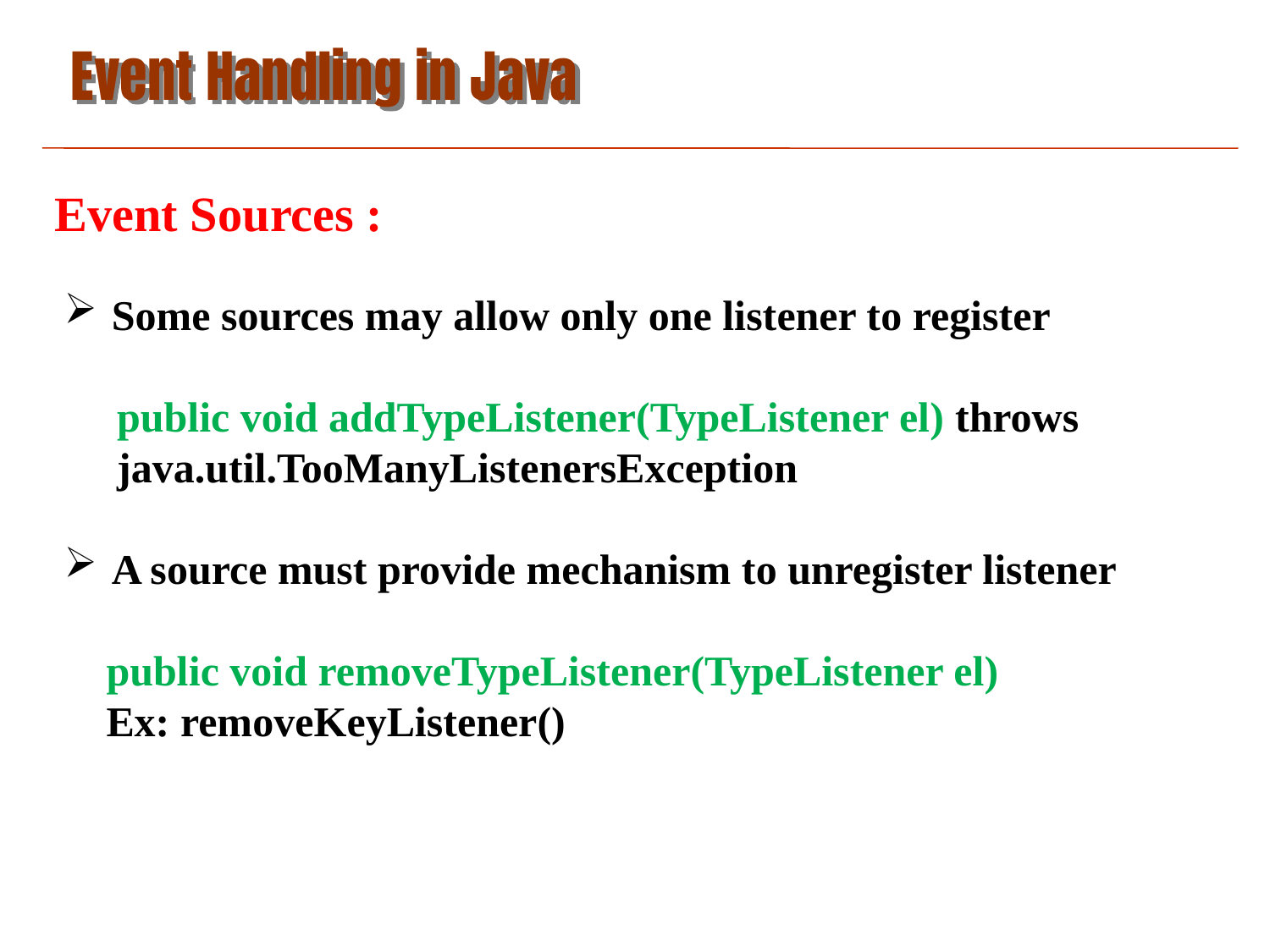

Event Handling in Java

Event Sources :
Some sources may allow only one listener to register

     public void addTypeListener(TypeListener el) throws
     java.util.TooManyListenersException

A source must provide mechanism to unregister listener

    public void removeTypeListener(TypeListener el)
    Ex: removeKeyListener()